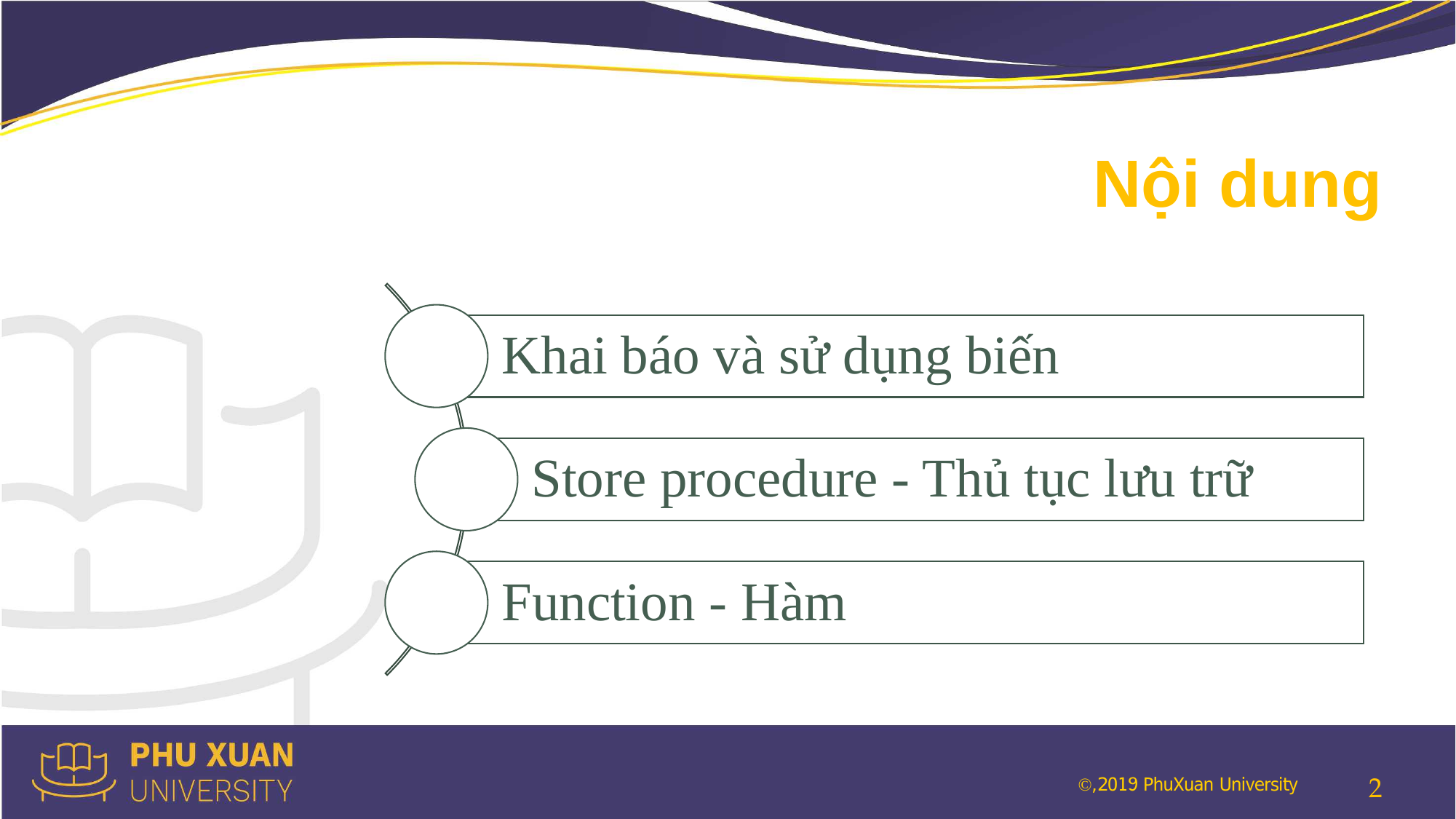

# Nội dung
Khai báo và sử dụng biến
Store procedure - Thủ tục lưu trữ
Function - Hàm
2